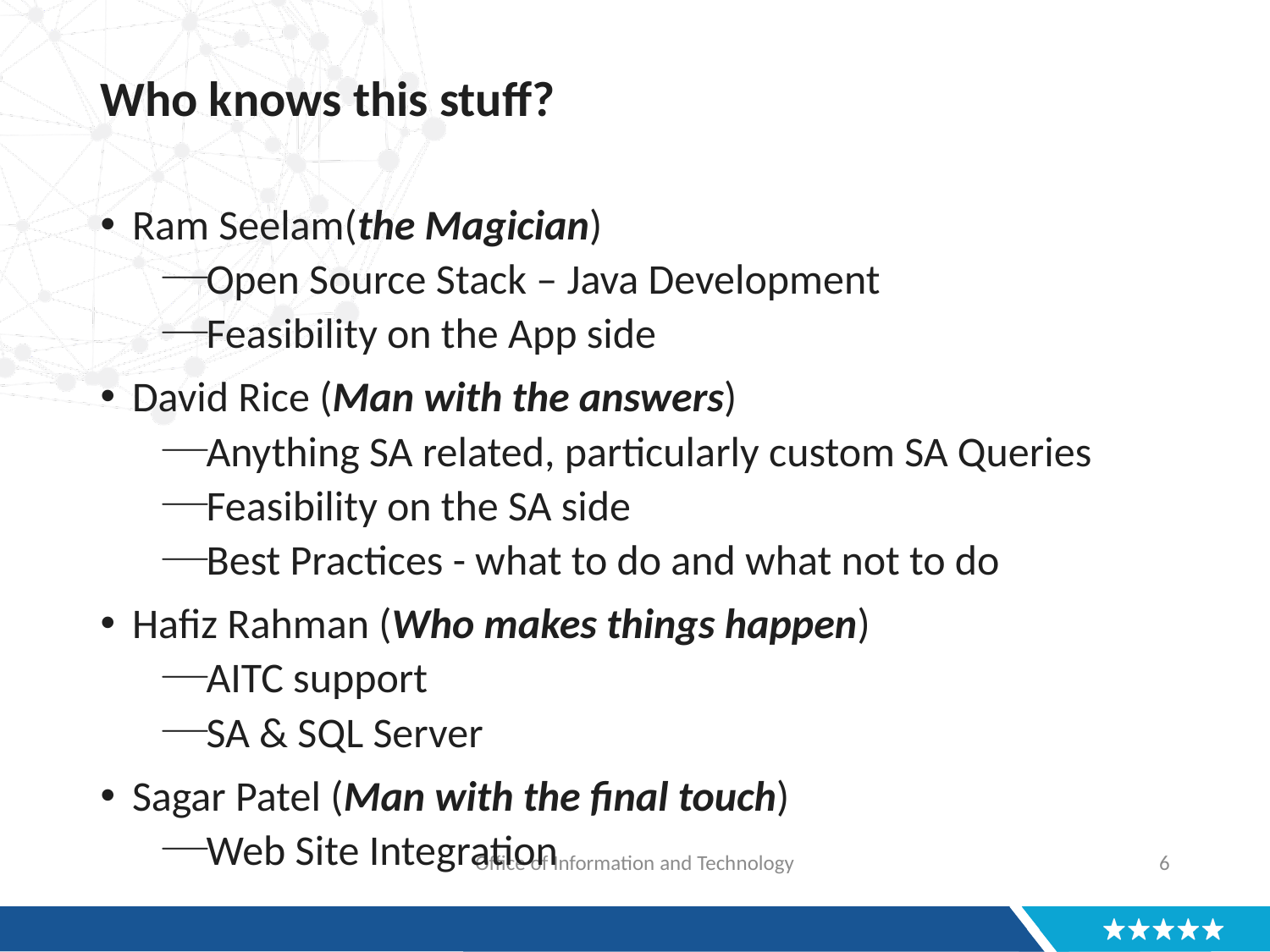

# Who knows this stuff?
Ram Seelam(the Magician)
Open Source Stack – Java Development
Feasibility on the App side
David Rice (Man with the answers)
Anything SA related, particularly custom SA Queries
Feasibility on the SA side
Best Practices - what to do and what not to do
Hafiz Rahman (Who makes things happen)
AITC support
SA & SQL Server
Sagar Patel (Man with the final touch)
Web Site Integration
Office of Information and Technology
6